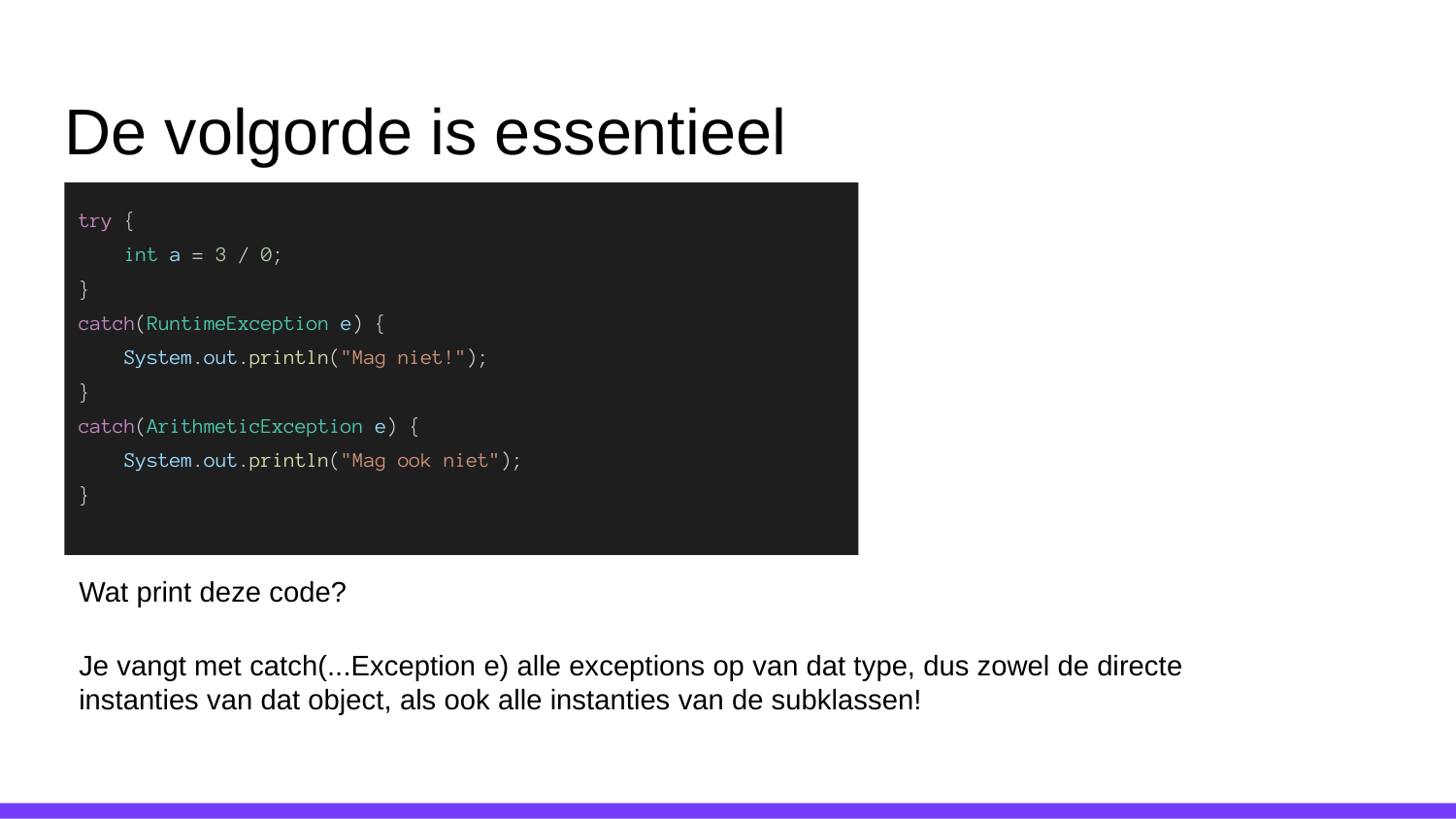

# De volgorde is essentieel
try {
    int a = 3 / 0;
}
catch(RuntimeException e) {
    System.out.println("Mag niet!");
}
catch(ArithmeticException e) {
    System.out.println("Mag ook niet");
}

Wat print deze code?
Je vangt met catch(...Exception e) alle exceptions op van dat type, dus zowel de directe instanties van dat object, als ook alle instanties van de subklassen!